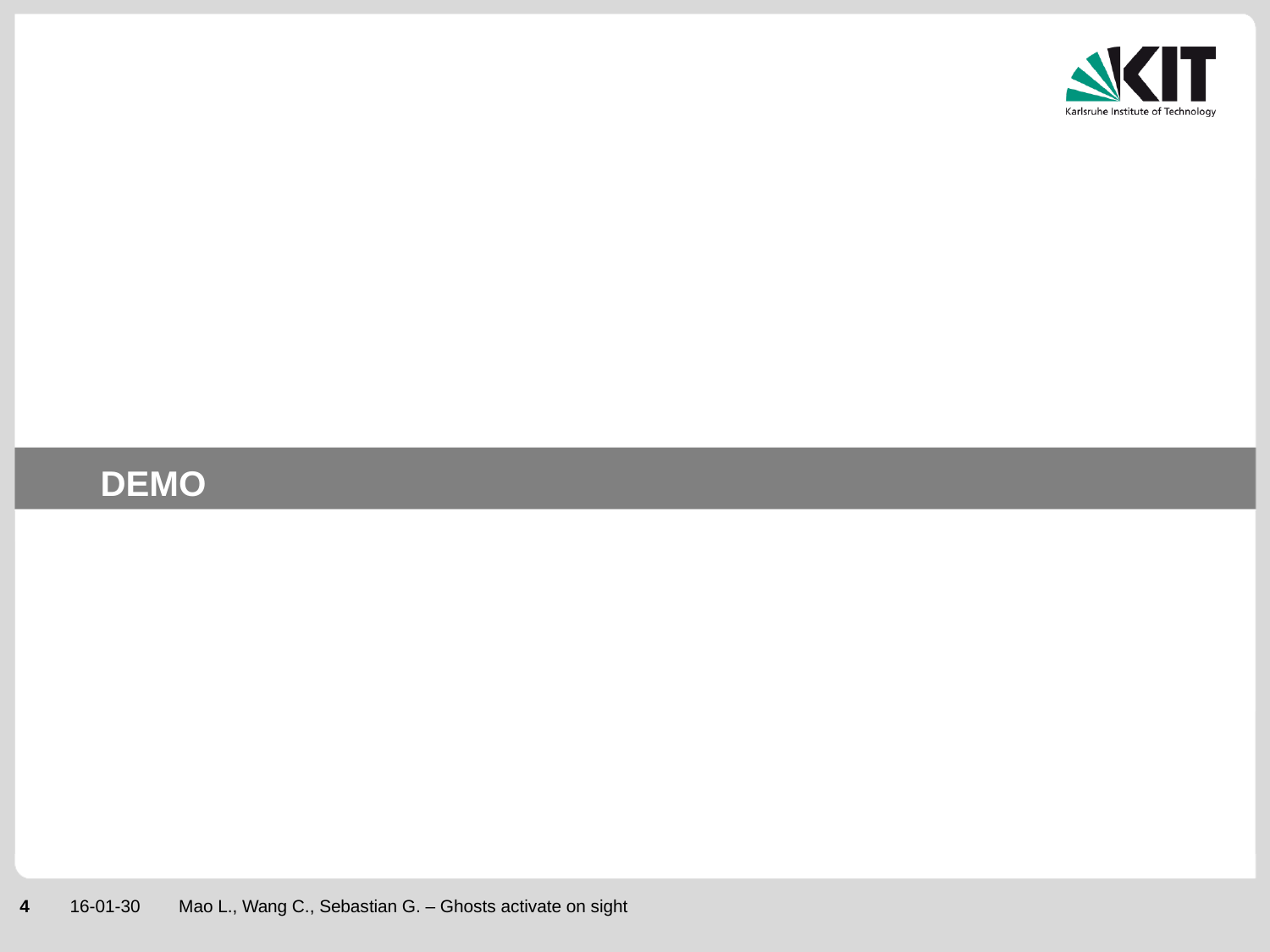

DEMO
#
Mao L., Wang C., Sebastian G. – Ghosts activate on sight